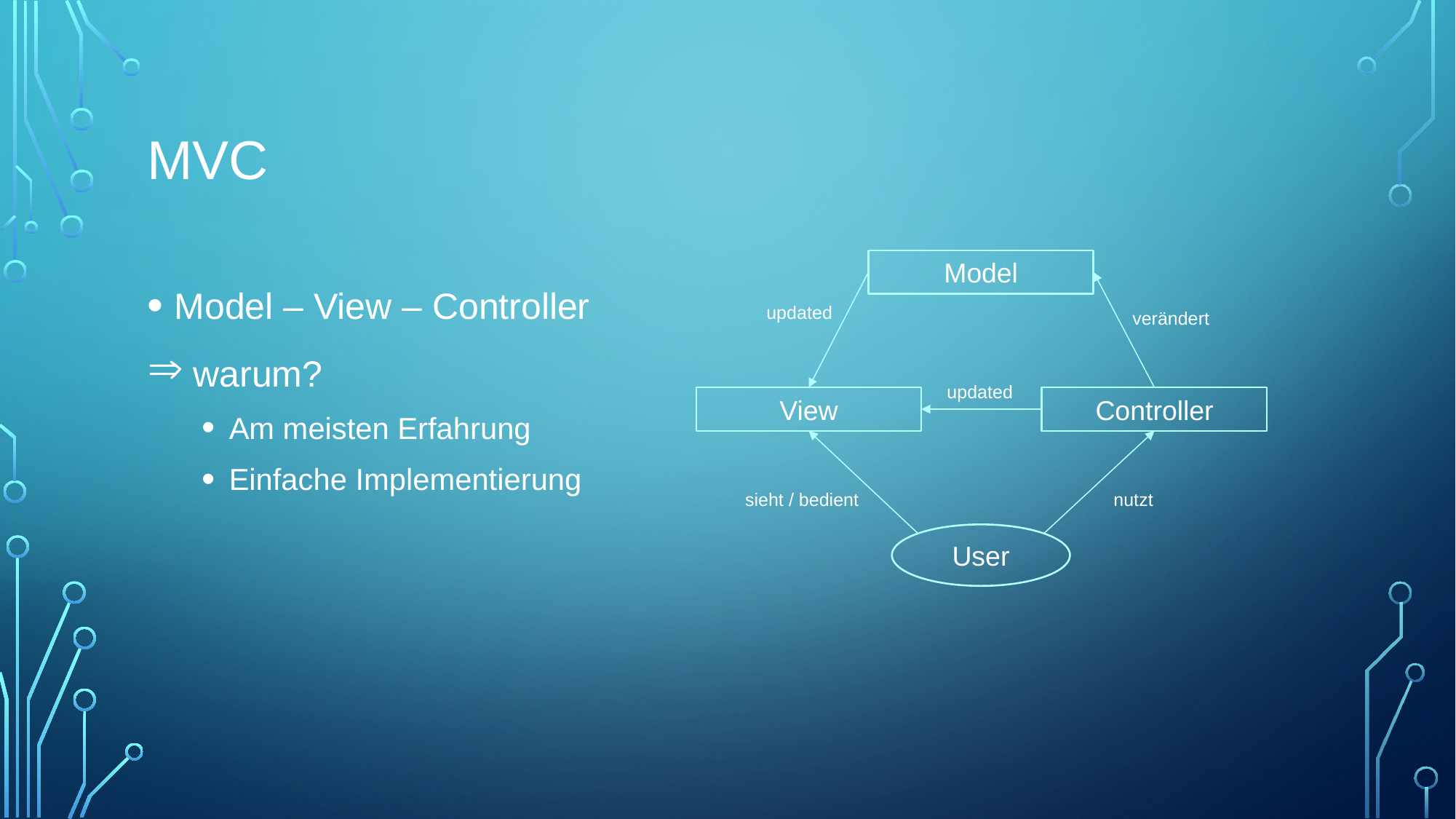

# MVC
Model
Model – View – Controller
 warum?
Am meisten Erfahrung
Einfache Implementierung

updated
verändert
updated
View
Controller
nutzt
sieht / bedient
User